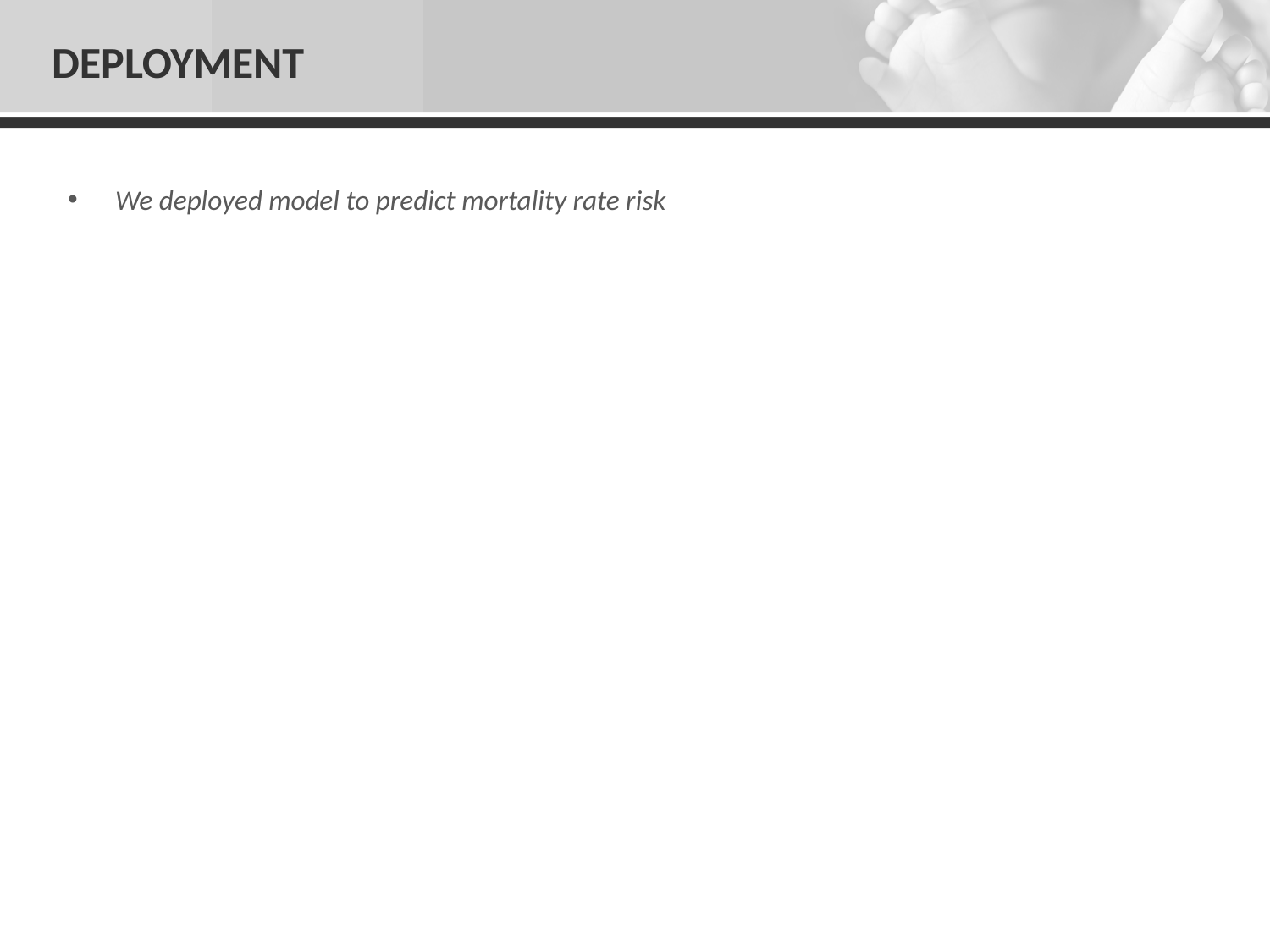

# DEPLOYMENT
We deployed model to predict mortality rate risk